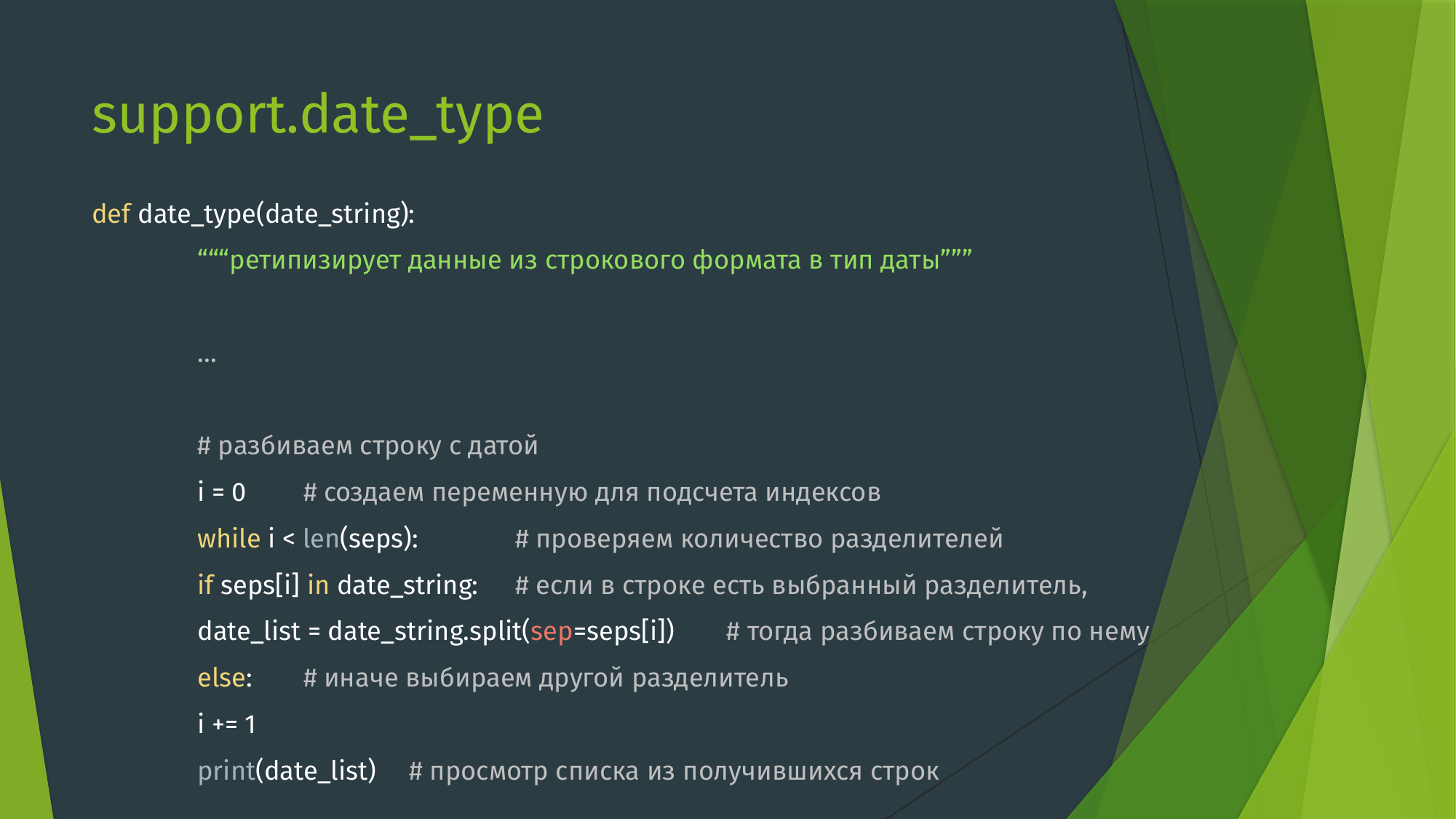

# support.date_type
def date_type(date_string):
	“““ретипизирует данные из строкового формата в тип даты”””

	…

	# разбиваем строку с датой
	i = 0		# создаем переменную для подсчета индексов
	while i < len(seps):	# проверяем количество разделителей
		if seps[i] in date_string:	# если в строке есть выбранный разделитель,
			date_list = date_string.split(sep=seps[i])	# тогда разбиваем строку по нему
		else:	# иначе выбираем другой разделитель
			i += 1
	print(date_list)	# просмотр списка из получившихся строк